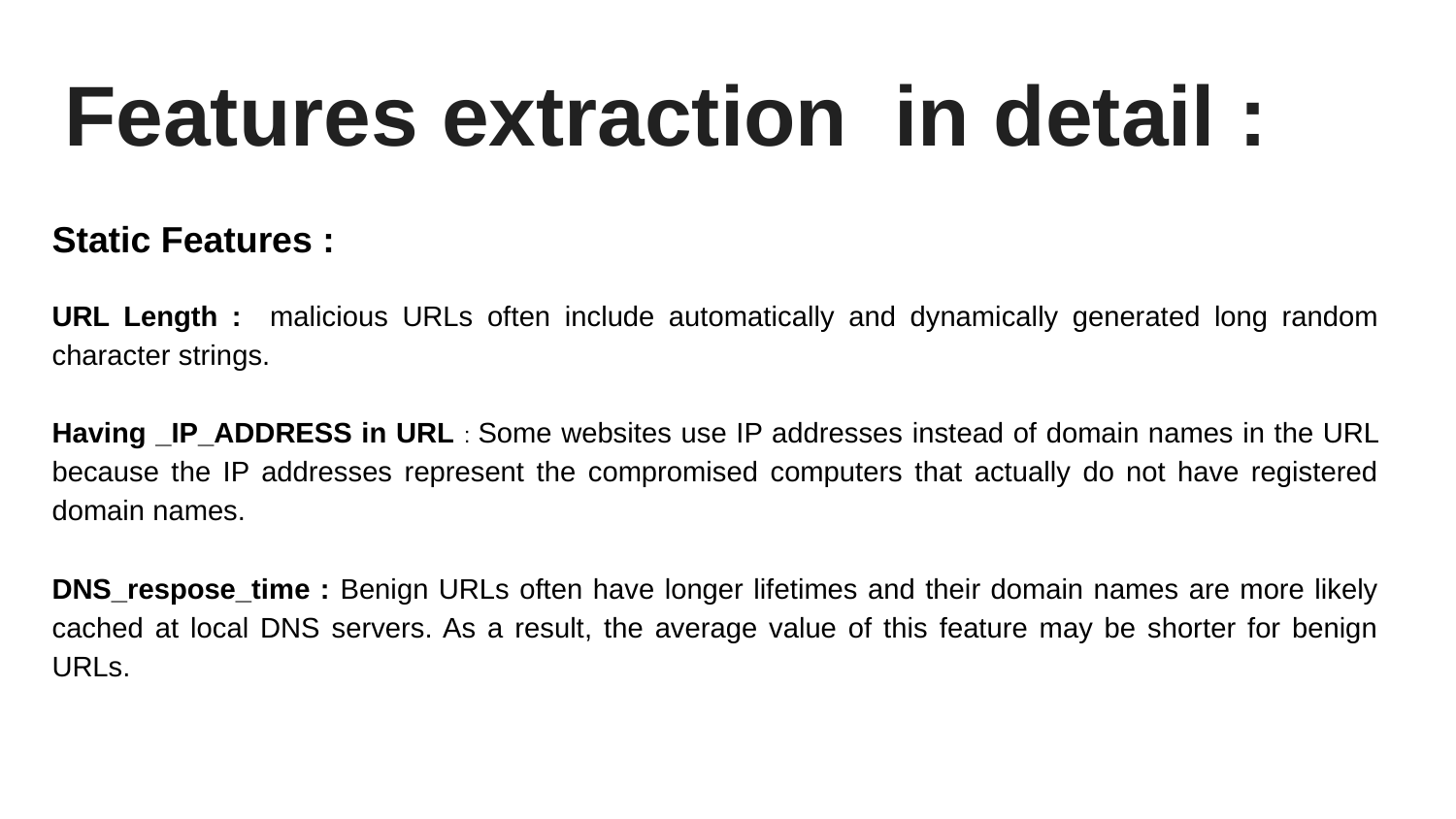

# Features extraction  in detail :
Static Features :
URL Length :  malicious URLs often include automatically and dynamically generated long random character strings.

Having _IP_ADDRESS in URL : Some websites use IP addresses instead of domain names in the URL because the IP addresses represent the compromised computers that actually do not have registered domain names.

DNS_respose_time : Benign URLs often have longer lifetimes and their domain names are more likely cached at local DNS servers. As a result, the average value of this feature may be shorter for benign URLs.